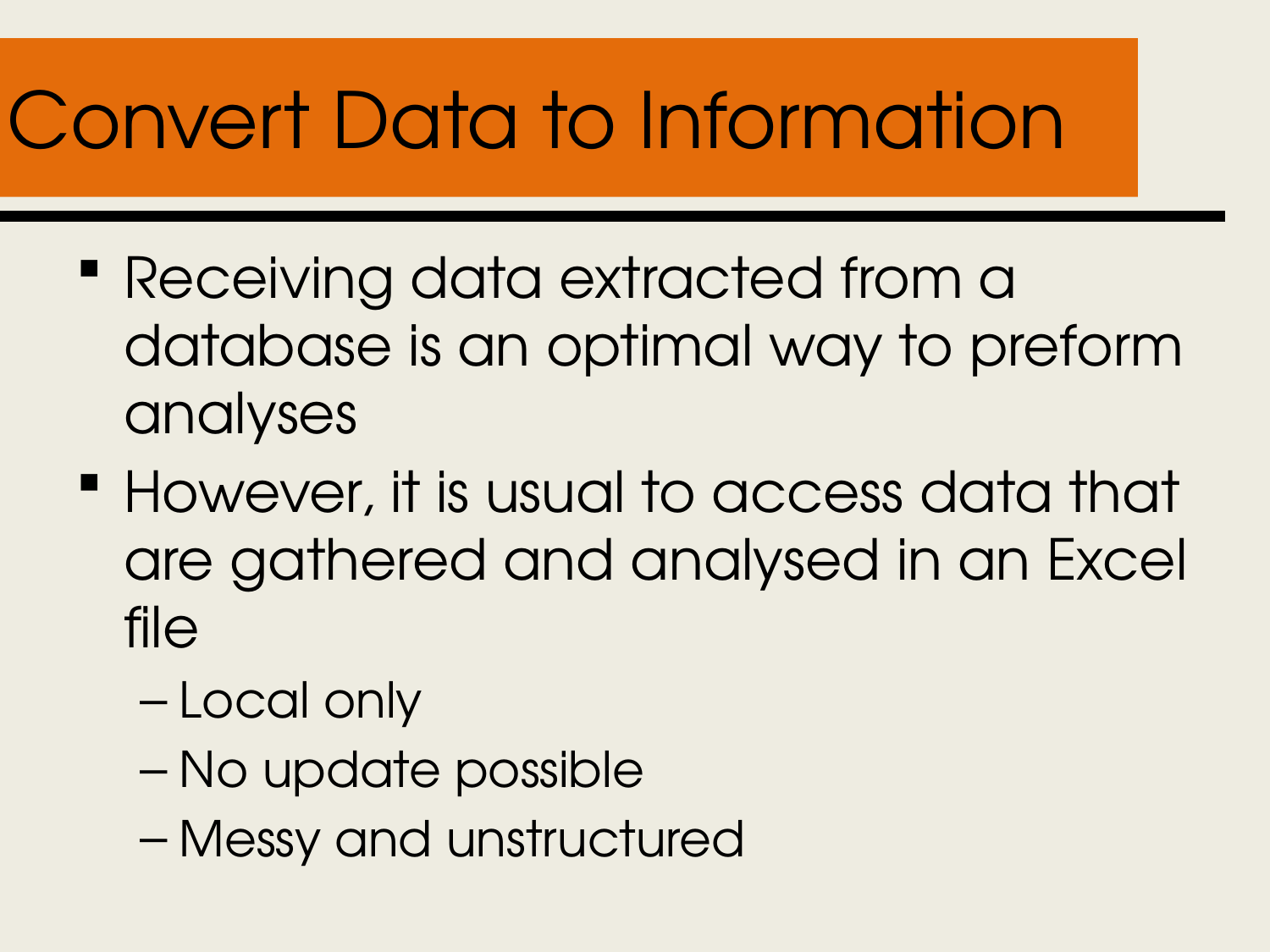

# Convert Data to Information
Receiving data extracted from a database is an optimal way to preform analyses
However, it is usual to access data that are gathered and analysed in an Excel file
Local only
No update possible
Messy and unstructured